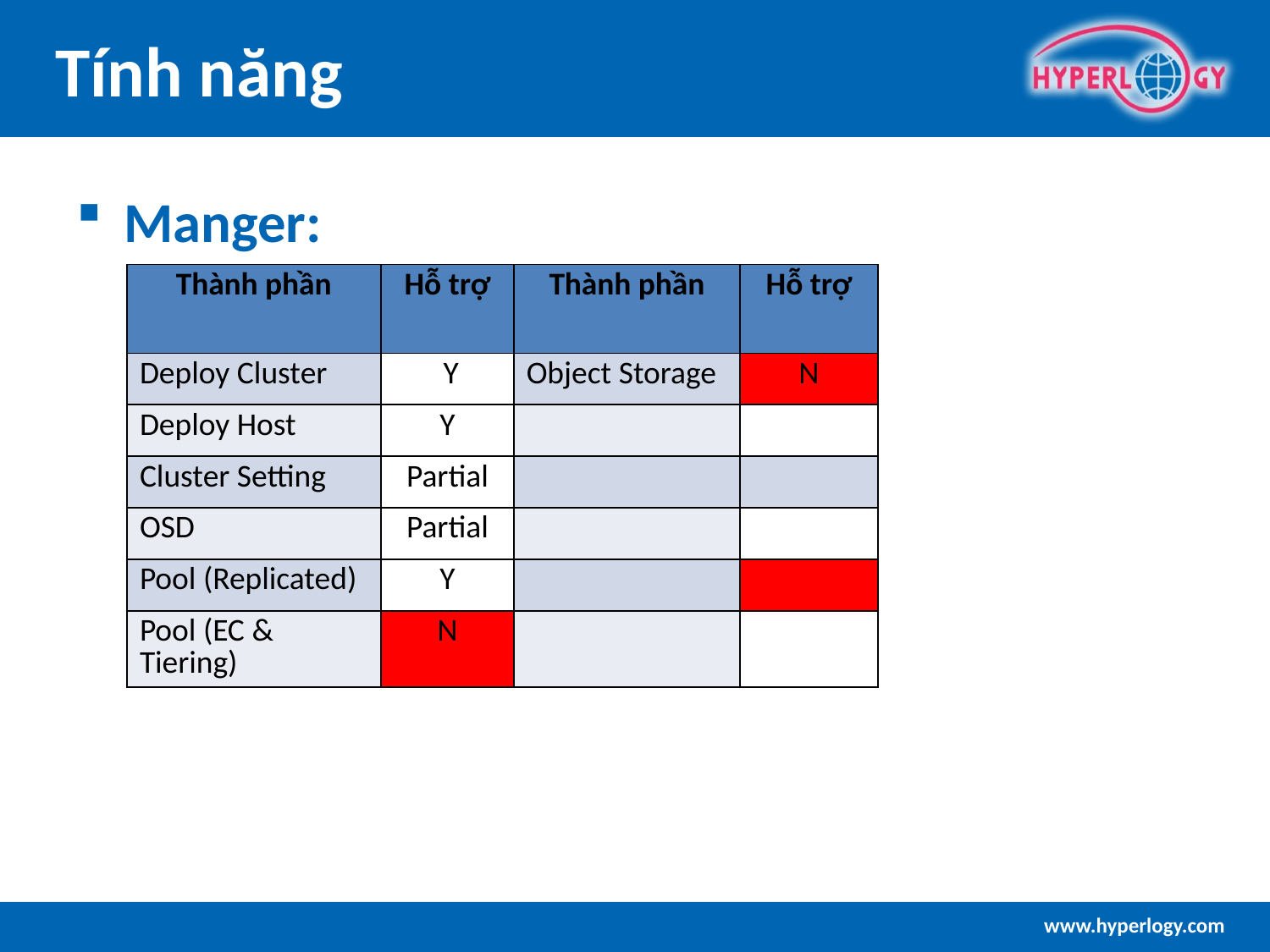

# Tính năng
Manger:
| Thành phần | Hỗ trợ | Thành phần | Hỗ trợ |
| --- | --- | --- | --- |
| Deploy Cluster | Y | Object Storage | N |
| Deploy Host | Y |  |  |
| Cluster Setting | Partial |  |  |
| OSD | Partial |  |  |
| Pool (Replicated) | Y |  |  |
| Pool (EC & Tiering) | N |  |  |